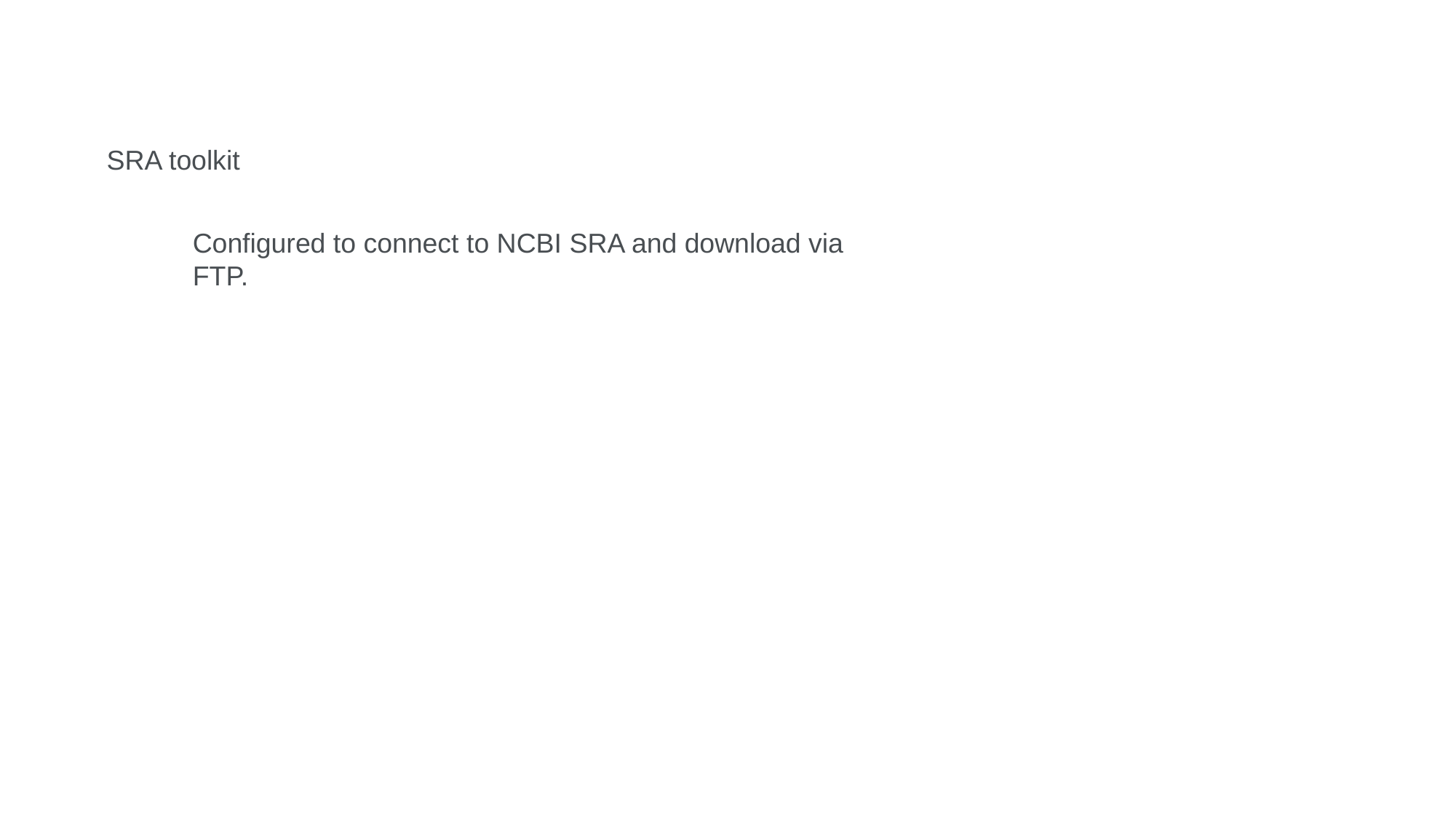

SRA toolkit
Configured to connect to NCBI SRA and download via FTP.